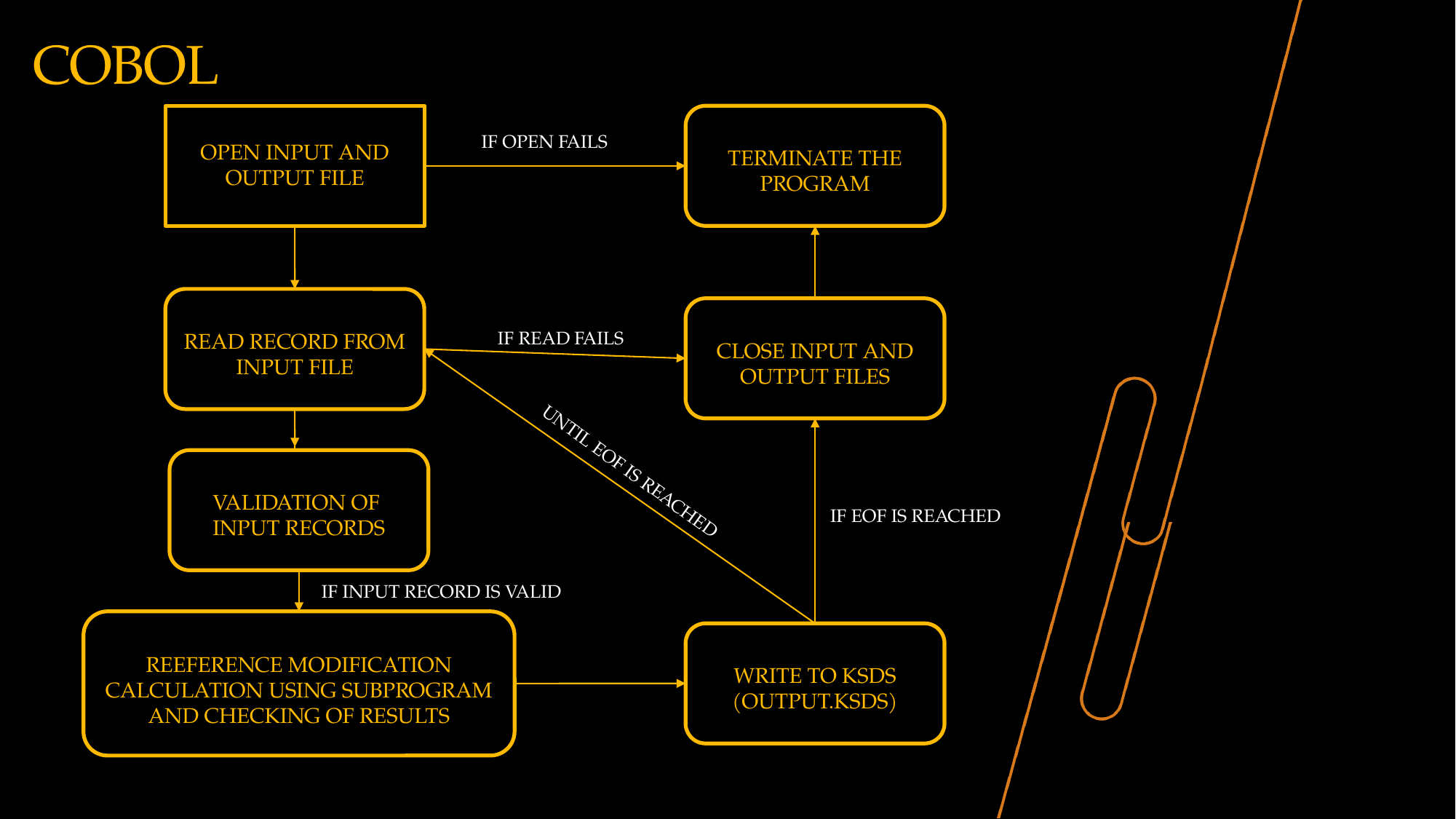

# COBOL
OPEN INPUT AND OUTPUT FILE
TERMINATE THE PROGRAM
IF OPEN FAILS
READ RECORD FROM INPUT FILE
CLOSE INPUT AND OUTPUT FILES
IF READ FAILS
VALIDATION OF
INPUT RECORDS
UNTIL EOF IS REACHED
IF EOF IS REACHED
IF INPUT RECORD IS VALID
REEFERENCE MODIFICATION
CALCULATION USING SUBPROGRAM
 AND CHECKING OF RESULTS
WRITE TO KSDS
(OUTPUT.KSDS)